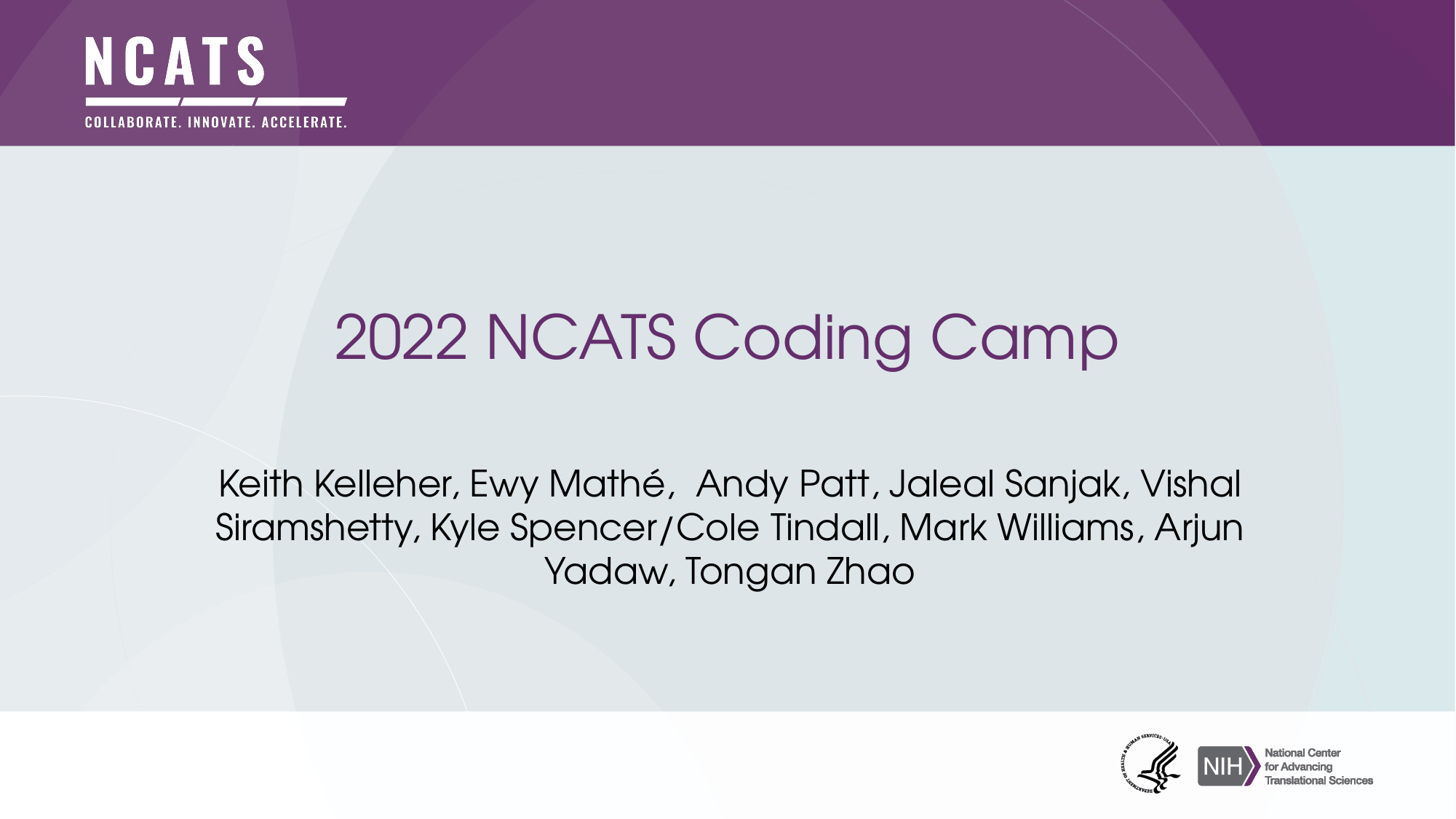

# 2022 NCATS Coding Camp
Keith Kelleher, Ewy Mathé,  Andy Patt, Jaleal Sanjak, Vishal Siramshetty, Kyle Spencer/Cole Tindall, Mark Williams, Arjun Yadaw, Tongan Zhao